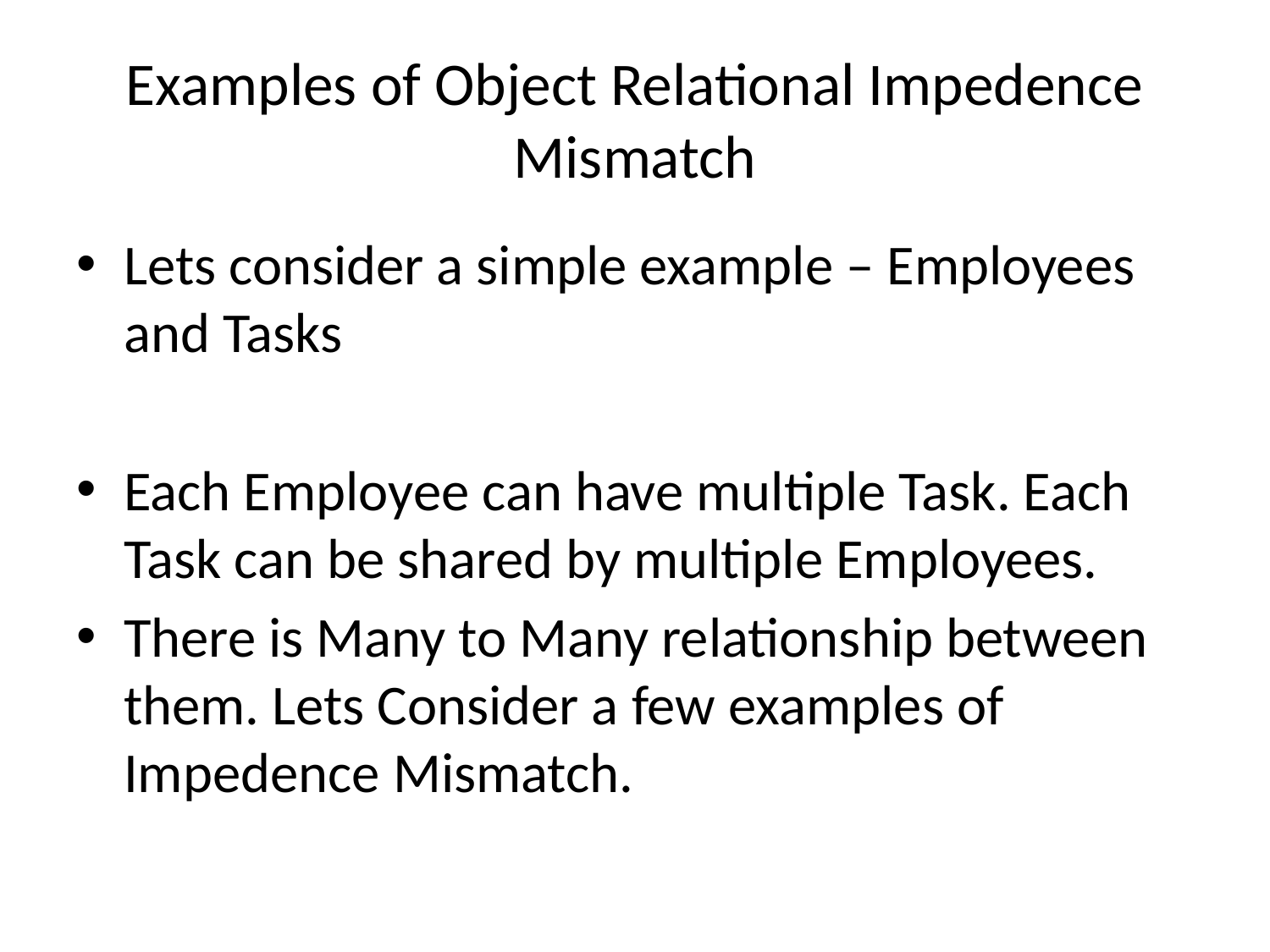

# Examples of Object Relational Impedence Mismatch
Lets consider a simple example – Employees and Tasks

Each Employee can have multiple Task. Each Task can be shared by multiple Employees.
There is Many to Many relationship between them. Lets Consider a few examples of Impedence Mismatch.